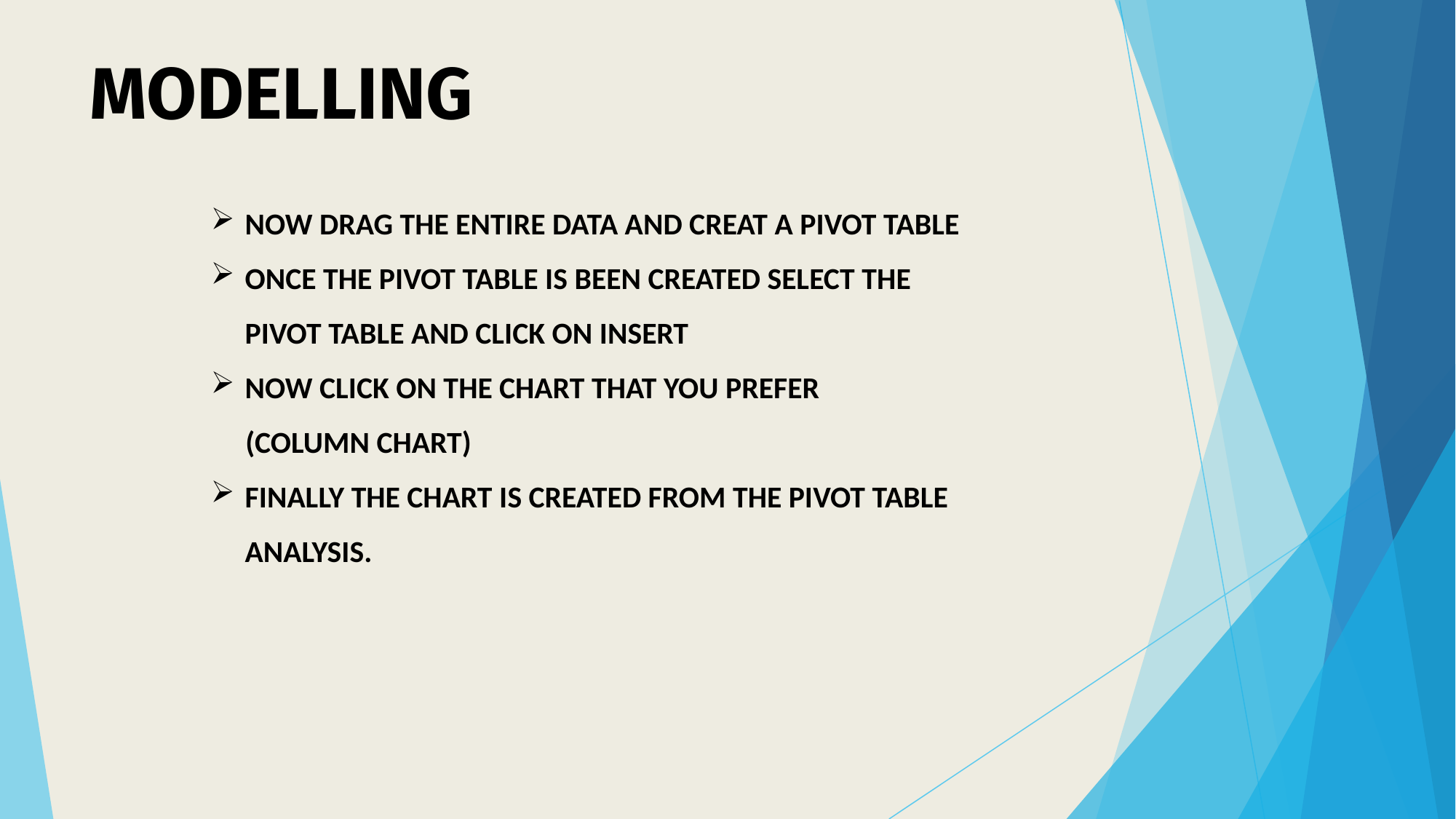

# MODELLING
NOW DRAG THE ENTIRE DATA AND CREAT A PIVOT TABLE
ONCE THE PIVOT TABLE IS BEEN CREATED SELECT THE PIVOT TABLE AND CLICK ON INSERT
NOW CLICK ON THE CHART THAT YOU PREFER
     (COLUMN CHART)
FINALLY THE CHART IS CREATED FROM THE PIVOT TABLE ANALYSIS.